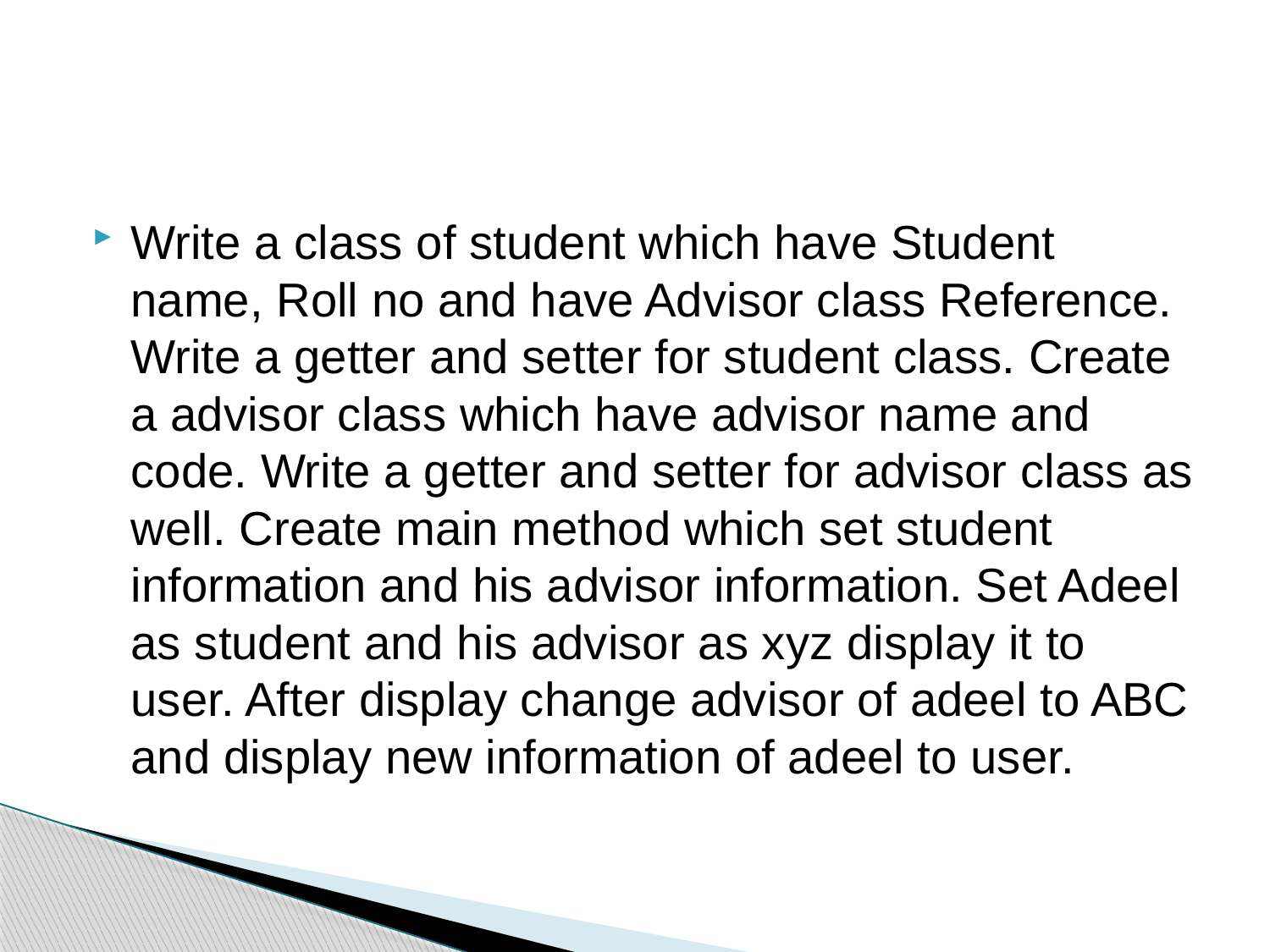

#
Write a class of student which have Student name, Roll no and have Advisor class Reference. Write a getter and setter for student class. Create a advisor class which have advisor name and code. Write a getter and setter for advisor class as well. Create main method which set student information and his advisor information. Set Adeel as student and his advisor as xyz display it to user. After display change advisor of adeel to ABC and display new information of adeel to user.